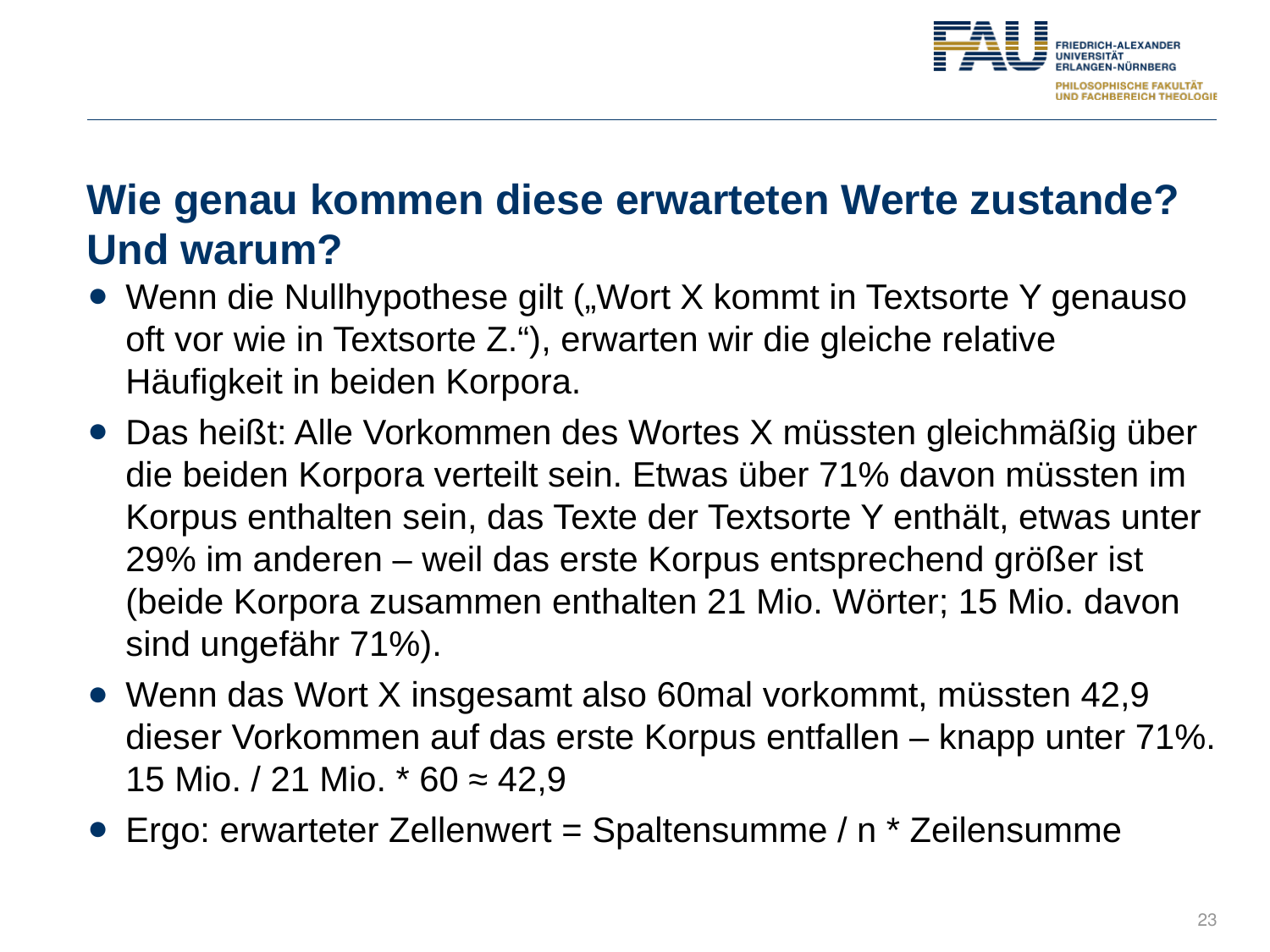

# Wie genau kommen diese erwarteten Werte zustande? Und warum?
Wenn die Nullhypothese gilt („Wort X kommt in Textsorte Y genauso oft vor wie in Textsorte Z.“), erwarten wir die gleiche relative Häufigkeit in beiden Korpora.
Das heißt: Alle Vorkommen des Wortes X müssten gleichmäßig über die beiden Korpora verteilt sein. Etwas über 71% davon müssten im Korpus enthalten sein, das Texte der Textsorte Y enthält, etwas unter 29% im anderen – weil das erste Korpus entsprechend größer ist (beide Korpora zusammen enthalten 21 Mio. Wörter; 15 Mio. davon sind ungefähr 71%).
Wenn das Wort X insgesamt also 60mal vorkommt, müssten 42,9 dieser Vorkommen auf das erste Korpus entfallen – knapp unter 71%.
15 Mio. / 21 Mio. * 60 ≈ 42,9
Ergo: erwarteter Zellenwert = Spaltensumme / n * Zeilensumme

23